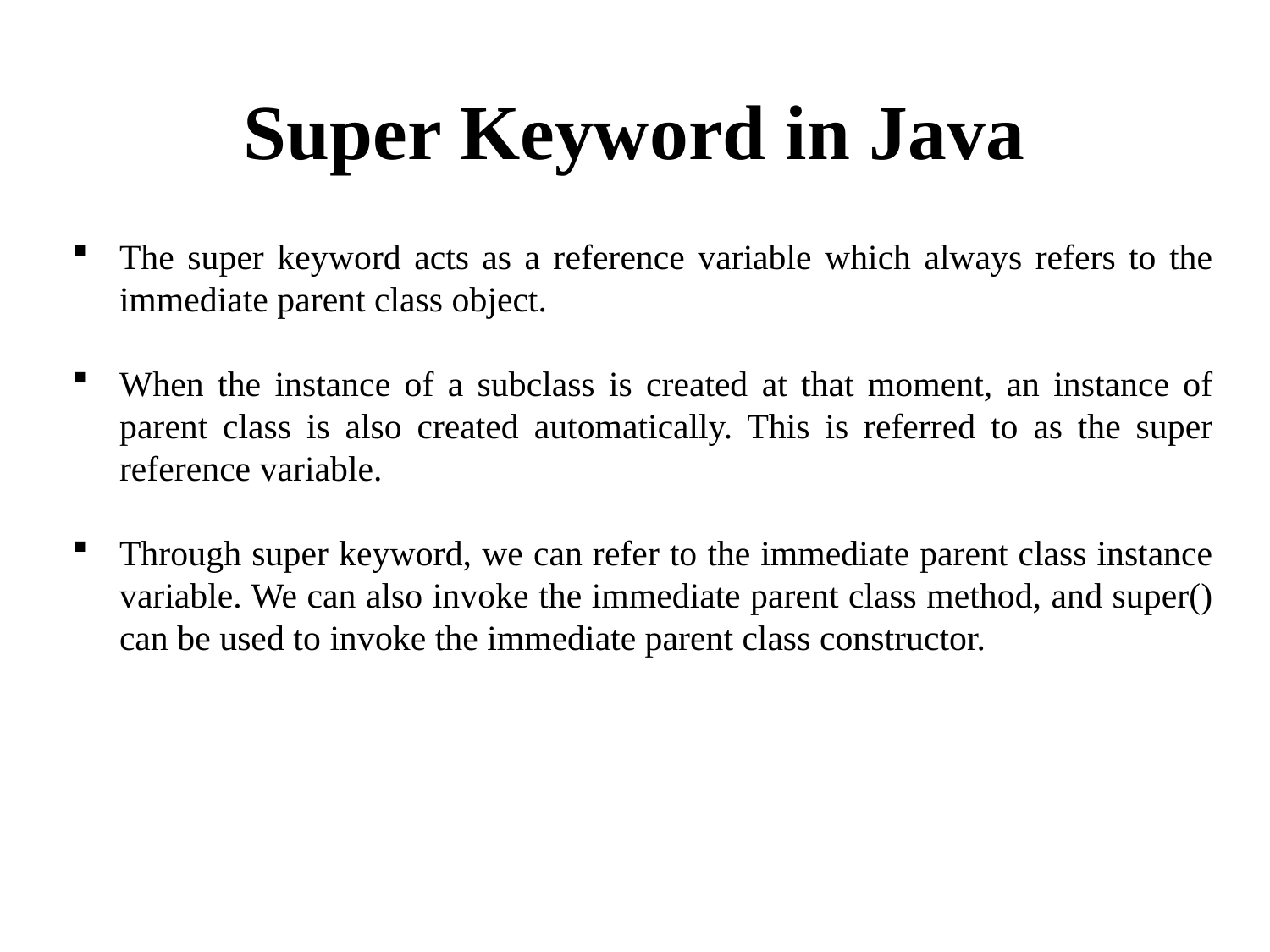

# Super Keyword in Java
The super keyword acts as a reference variable which always refers to the immediate parent class object.

When the instance of a subclass is created at that moment, an instance of parent class is also created automatically. This is referred to as the super reference variable.

Through super keyword, we can refer to the immediate parent class instance variable. We can also invoke the immediate parent class method, and super() can be used to invoke the immediate parent class constructor.